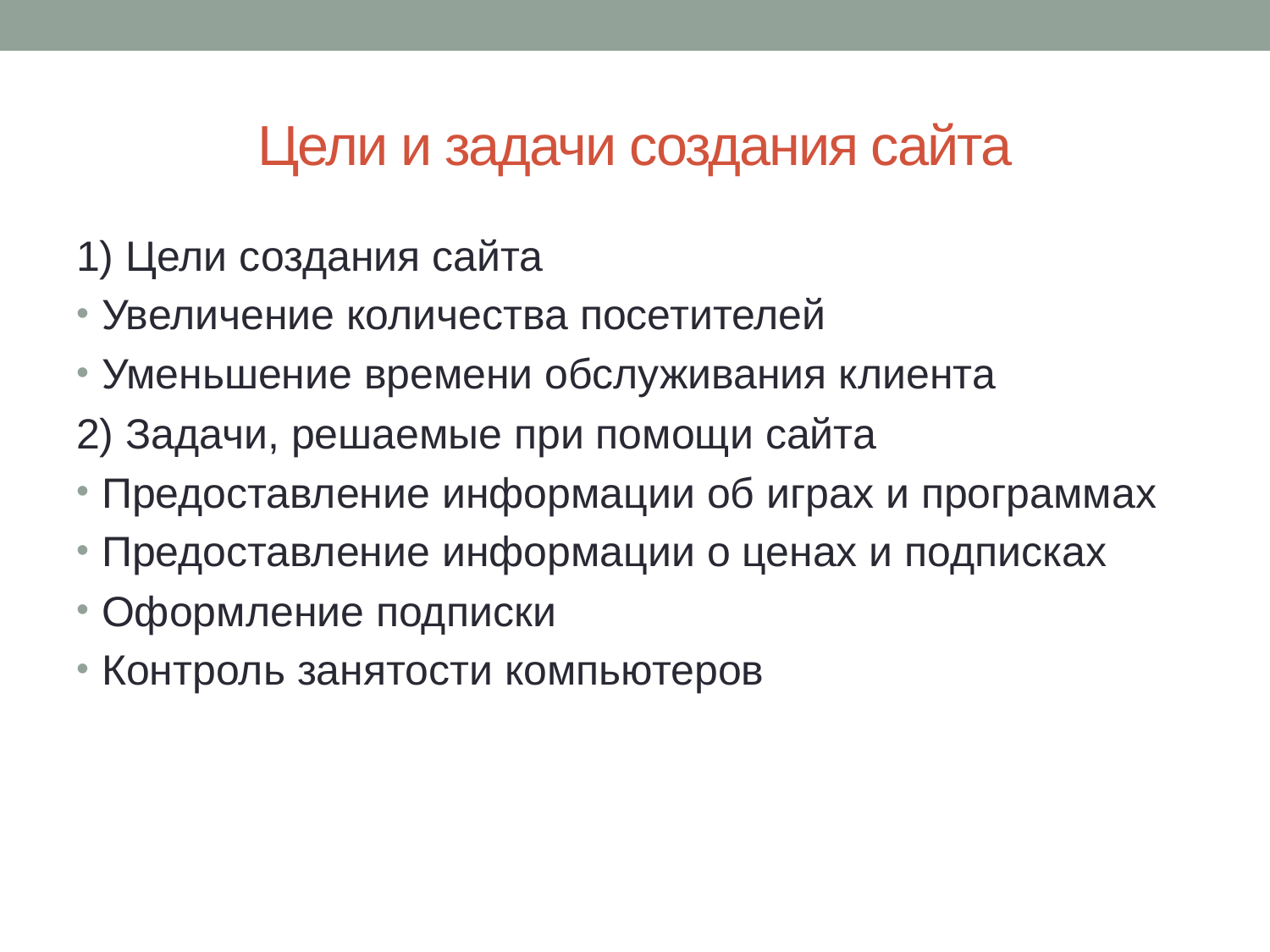

# Цели и задачи создания сайта
1) Цели создания сайта
Увеличение количества посетителей
Уменьшение времени обслуживания клиента
2) Задачи, решаемые при помощи сайта
Предоставление информации об играх и программах
Предоставление информации о ценах и подписках
Оформление подписки
Контроль занятости компьютеров